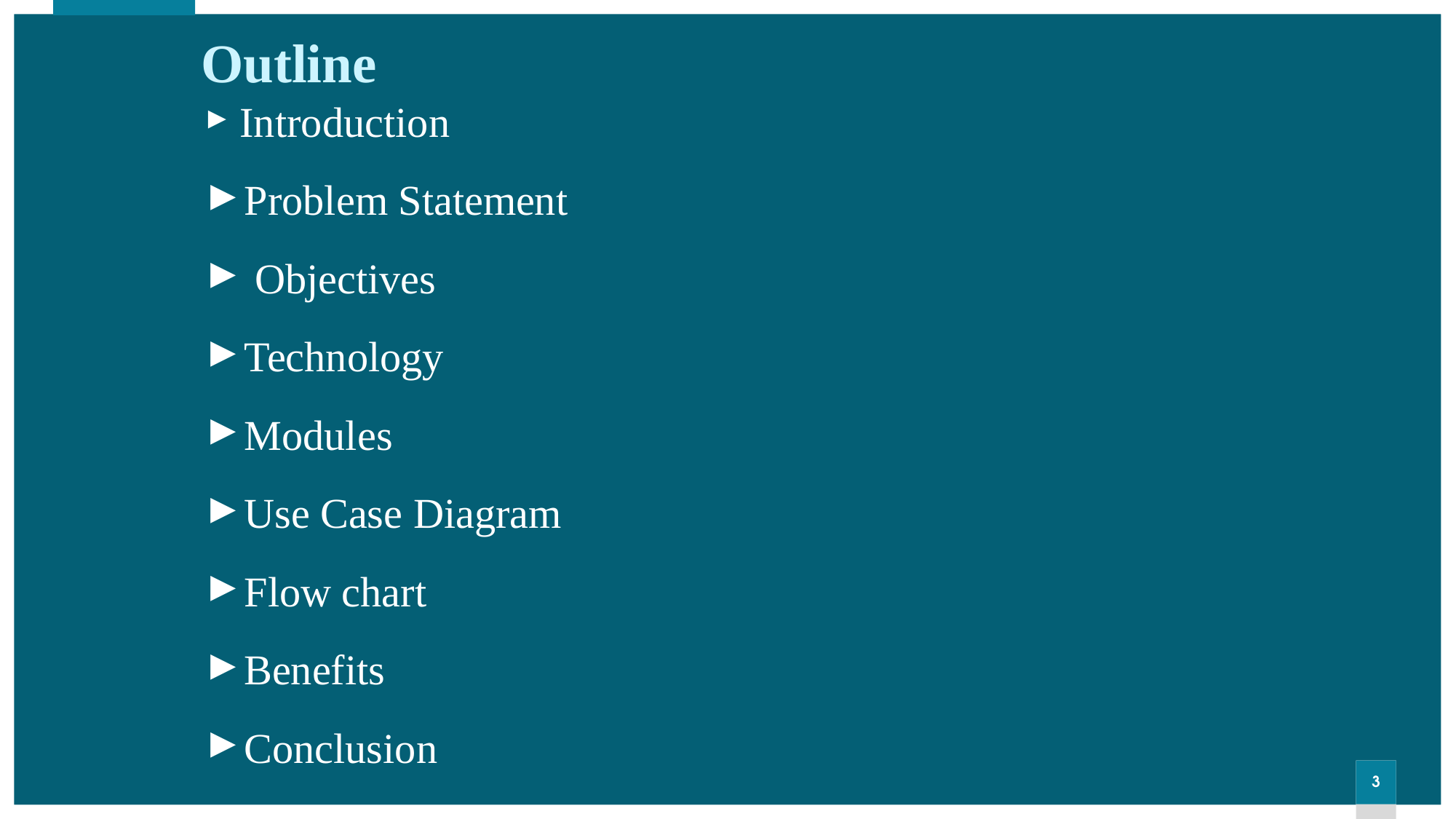

# Outline
 Introduction
Problem Statement
 Objectives
Technology
Modules
Use Case Diagram
Flow chart
Benefits
Conclusion